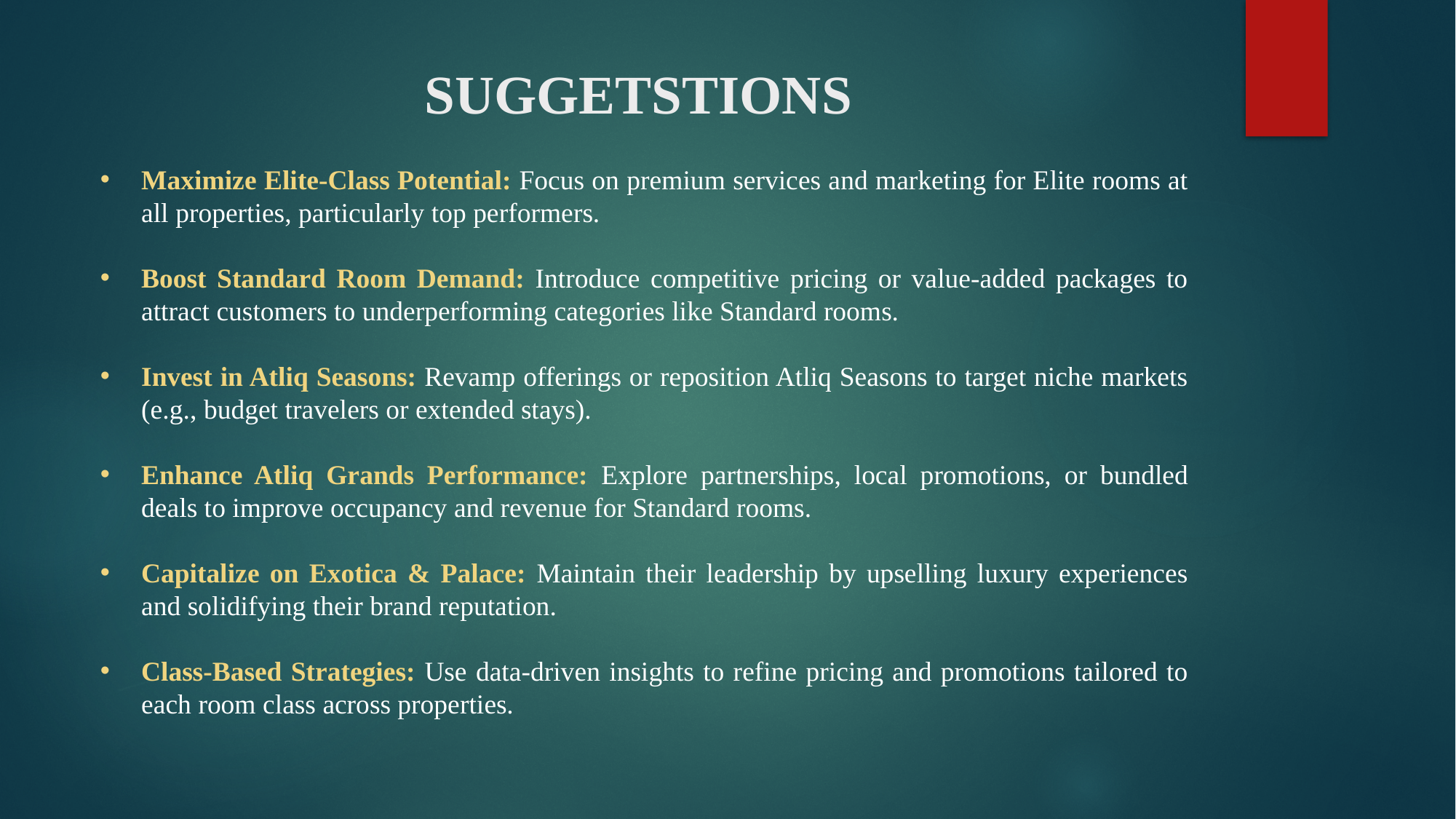

# SUGGETSTIONS
Maximize Elite-Class Potential: Focus on premium services and marketing for Elite rooms at all properties, particularly top performers.

Boost Standard Room Demand: Introduce competitive pricing or value-added packages to attract customers to underperforming categories like Standard rooms.

Invest in Atliq Seasons: Revamp offerings or reposition Atliq Seasons to target niche markets (e.g., budget travelers or extended stays).

Enhance Atliq Grands Performance: Explore partnerships, local promotions, or bundled deals to improve occupancy and revenue for Standard rooms.

Capitalize on Exotica & Palace: Maintain their leadership by upselling luxury experiences and solidifying their brand reputation.

Class-Based Strategies: Use data-driven insights to refine pricing and promotions tailored to each room class across properties.